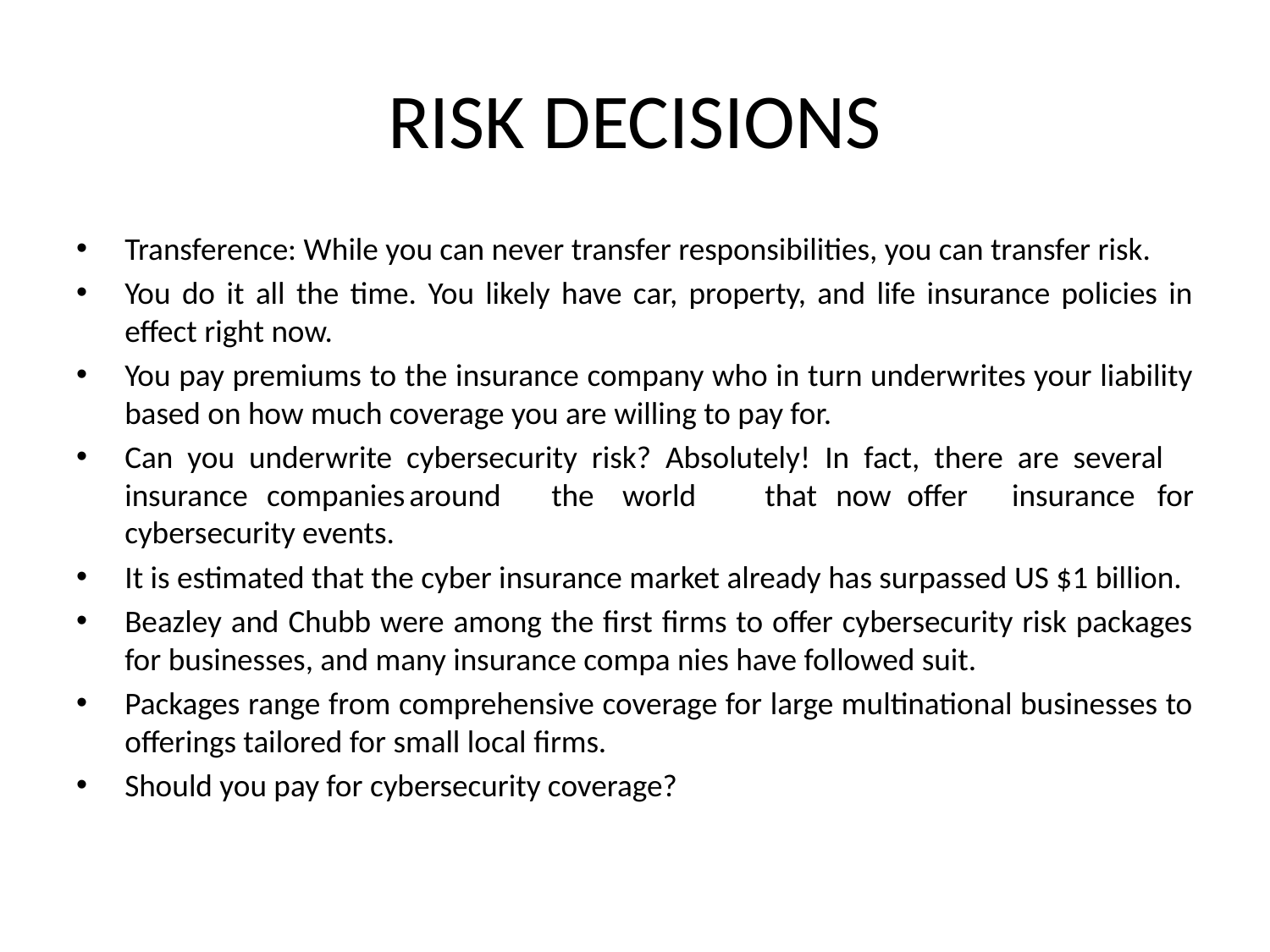

# RISK DECISIONS
Transference: While you can never transfer responsibilities, you can transfer risk.
You do it all the time. You likely have car, property, and life insurance policies in effect right now.
You pay premiums to the insurance company who in turn underwrites your liability based on how much coverage you are willing to pay for.
Can you underwrite cybersecurity risk? Absolutely! In fact, there are several	insurance	companies	around	the	world	that	now	offer insurance	for cybersecurity events.
It is estimated that the cyber insurance market already has surpassed US $1 billion.
Beazley and Chubb were among the first firms to offer cybersecurity risk packages for businesses, and many insurance compa nies have followed suit.
Packages range from comprehensive coverage for large multinational businesses to offerings tailored for small local firms.
Should you pay for cybersecurity coverage?